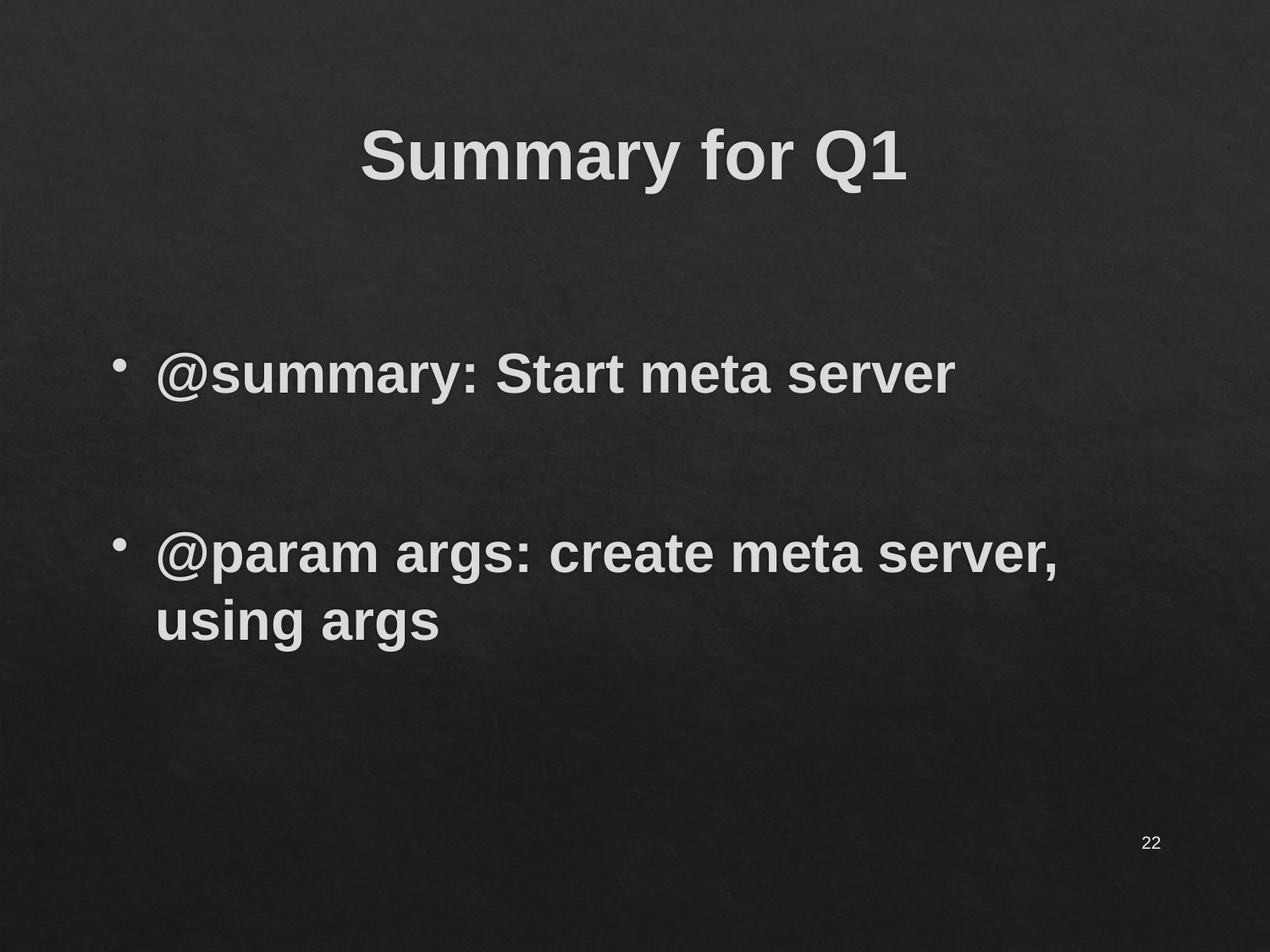

# Summary for Q1

@summary: Start meta server

@param args: create meta server, using args
22